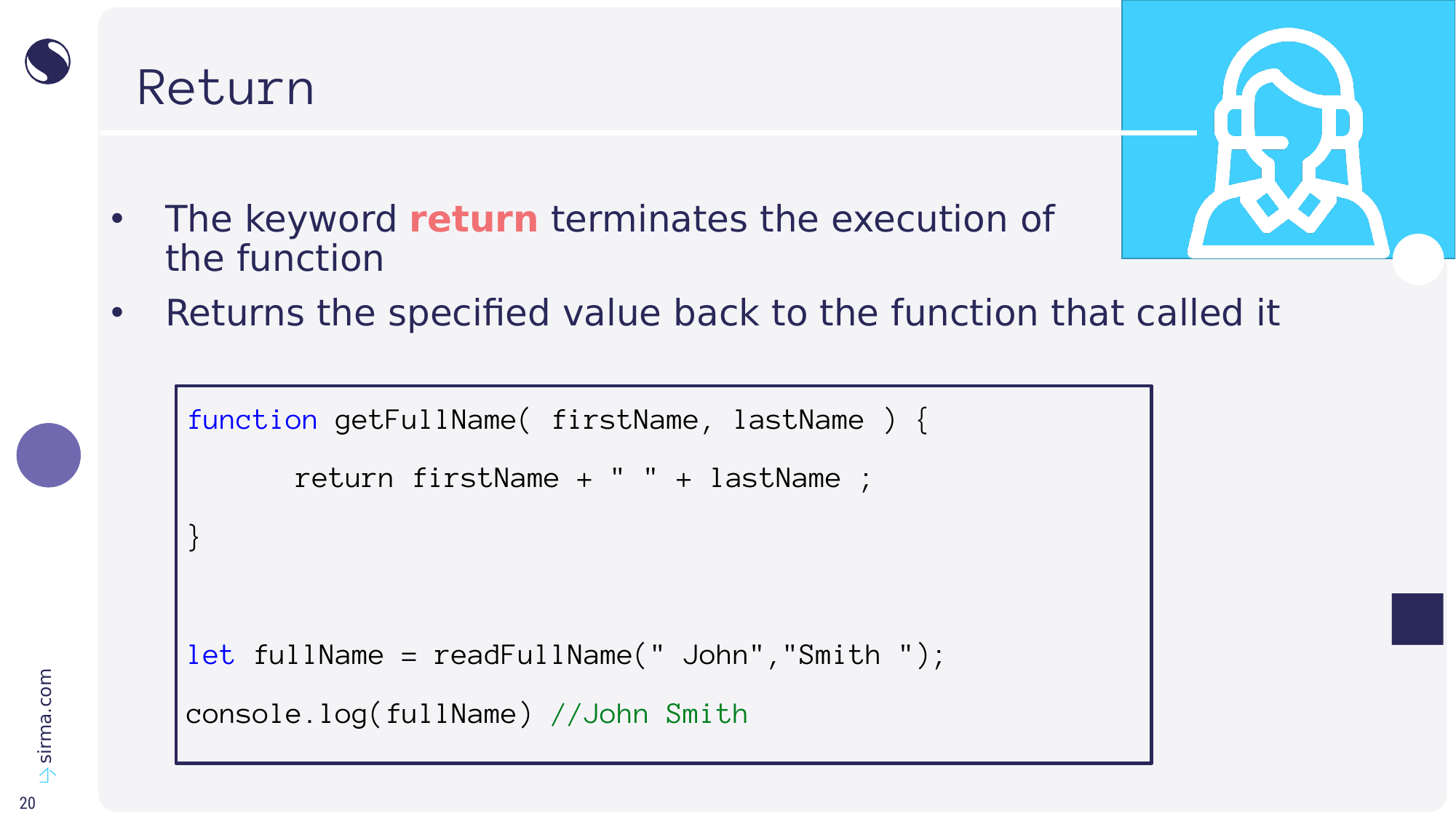

# Return
The keyword return terminates the execution of
the function
Returns the specified value back to the function that called it
function getFullName( firstName, lastName ) {
	return firstName + " " + lastName ;
}

let fullName = readFullName(" John","Smith ");
console.log(fullName) //John Smith